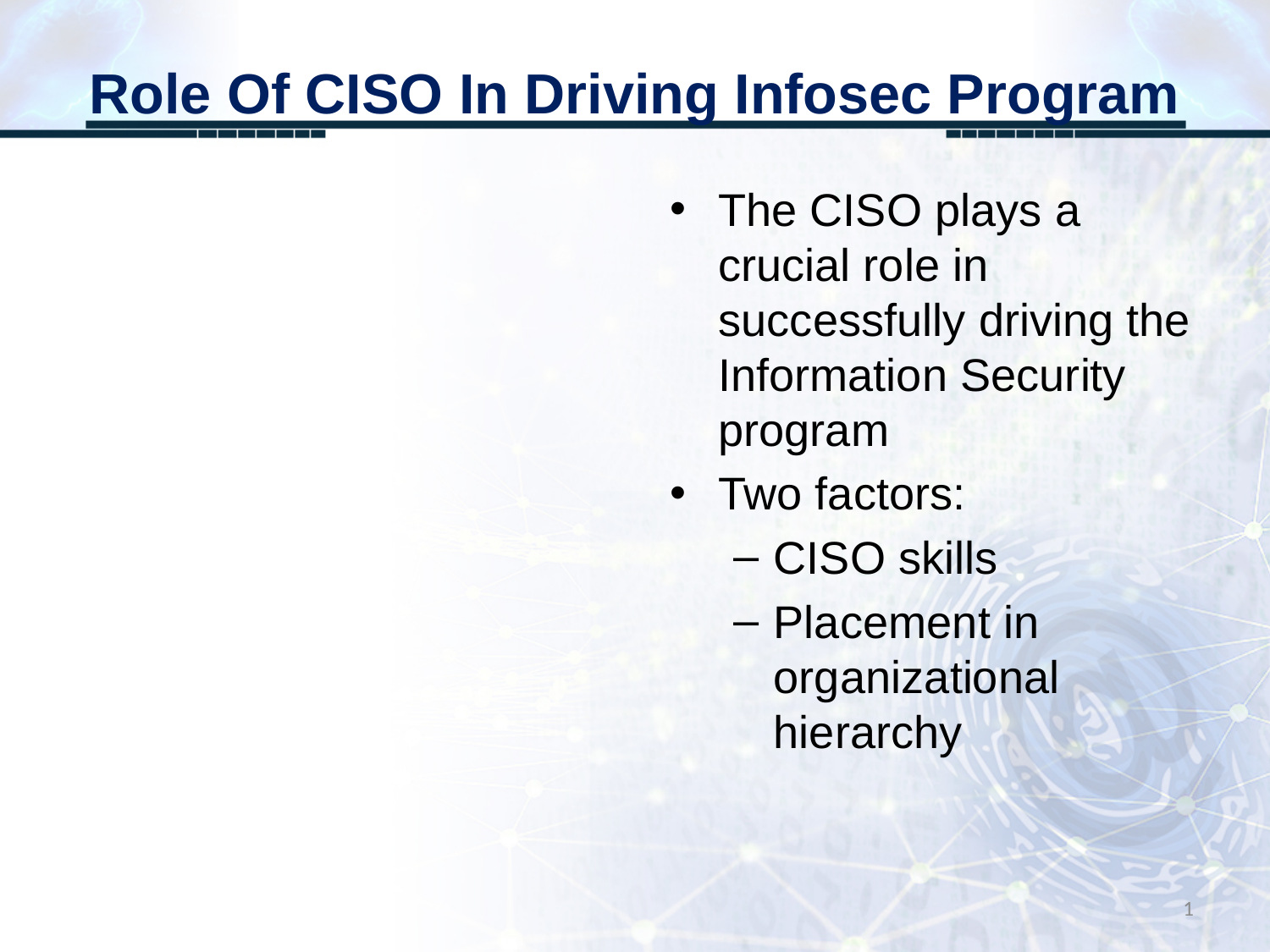

# Role Of CISO In Driving Infosec Program
The CISO plays a crucial role in successfully driving the Information Security program
Two factors:
CISO skills
Placement in organizational hierarchy
1